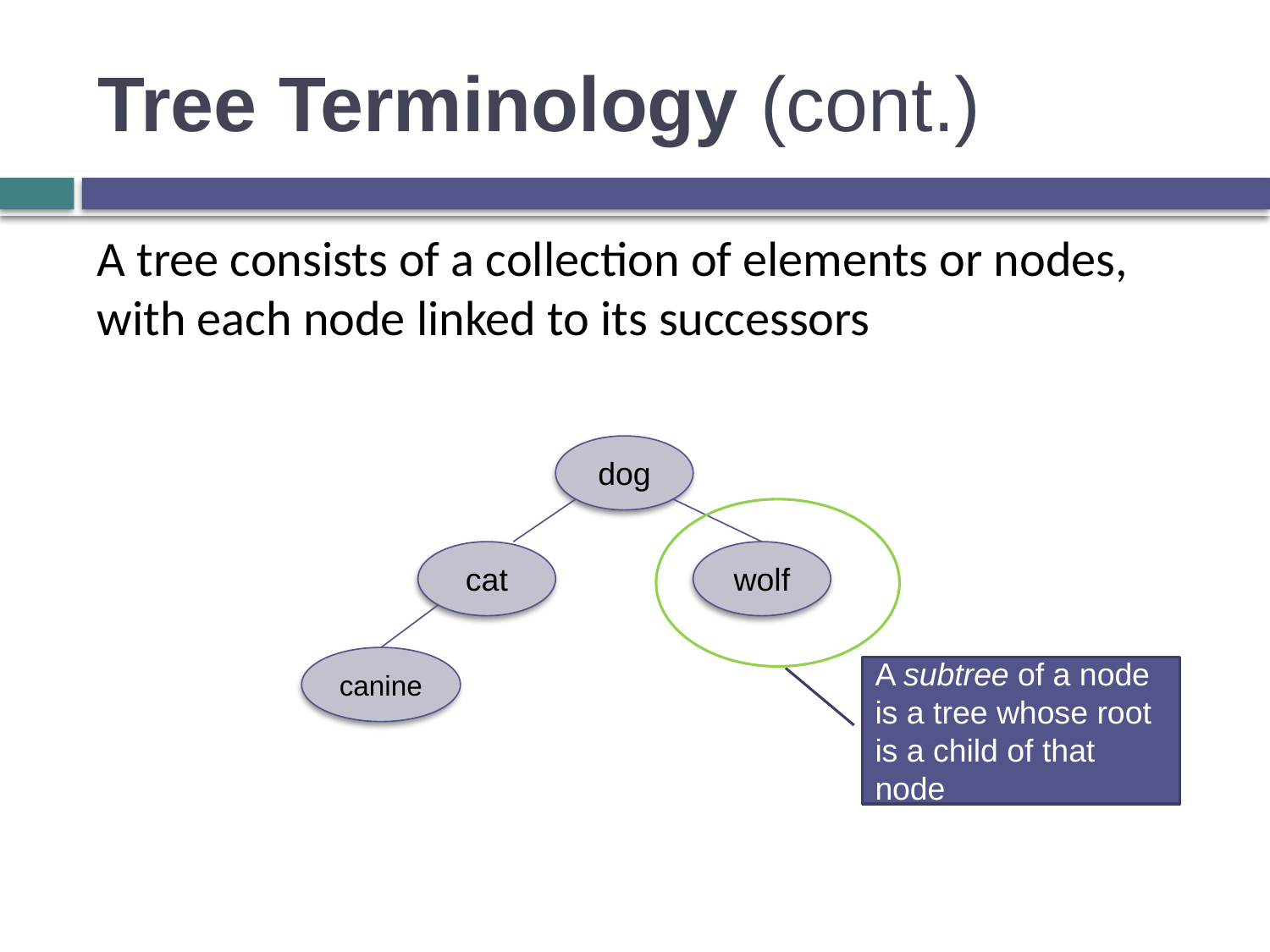

# Tree Terminology (cont.)

A tree consists of a collection of elements or nodes, with each node linked to its successors
dog
cat
wolf
canine

A subtree of a node is a tree whose root is a child of that node